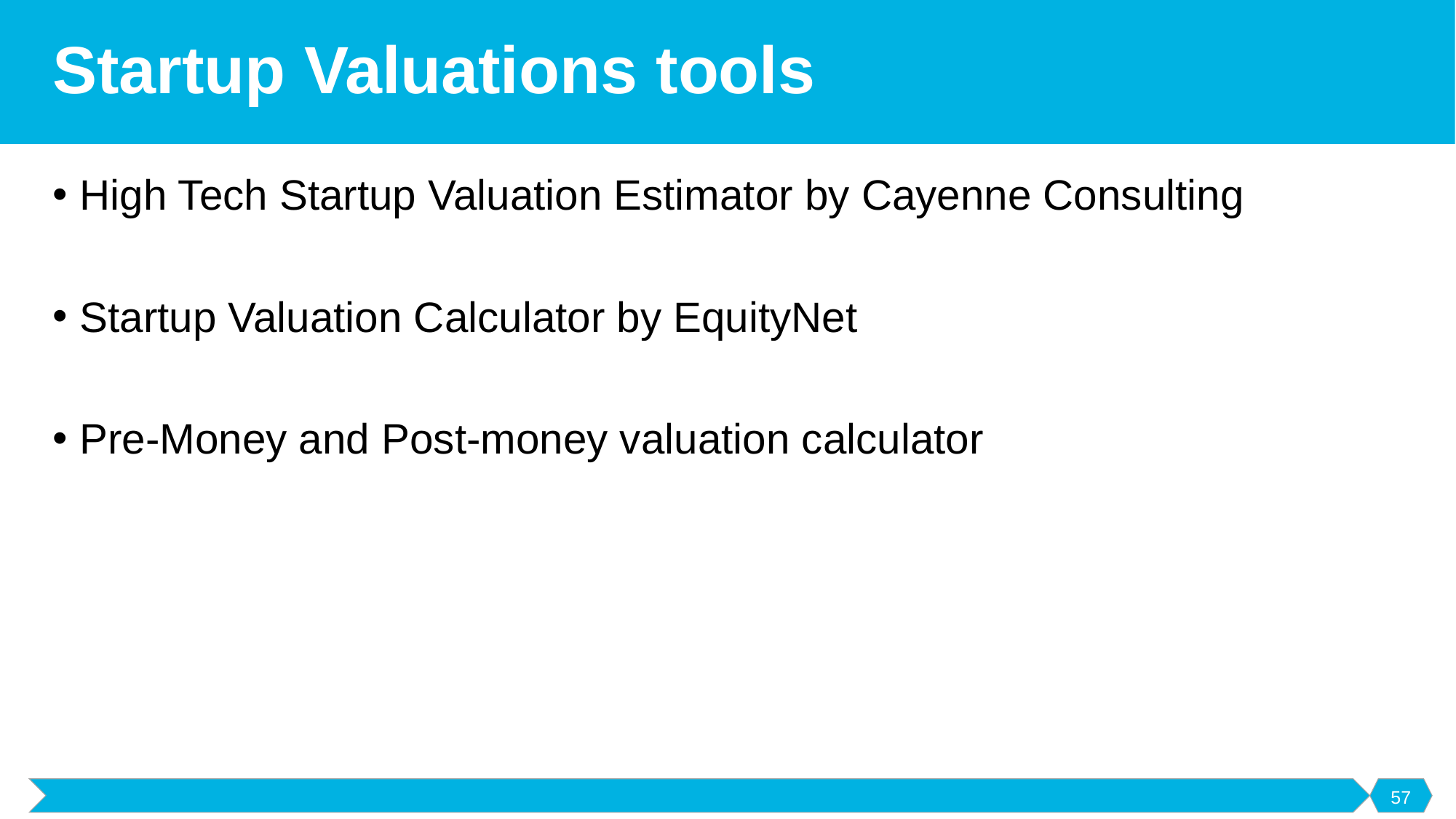

# Startup Valuations tools
High Tech Startup Valuation Estimator by Cayenne Consulting

Startup Valuation Calculator by EquityNet

Pre-Money and Post-money valuation calculator
57